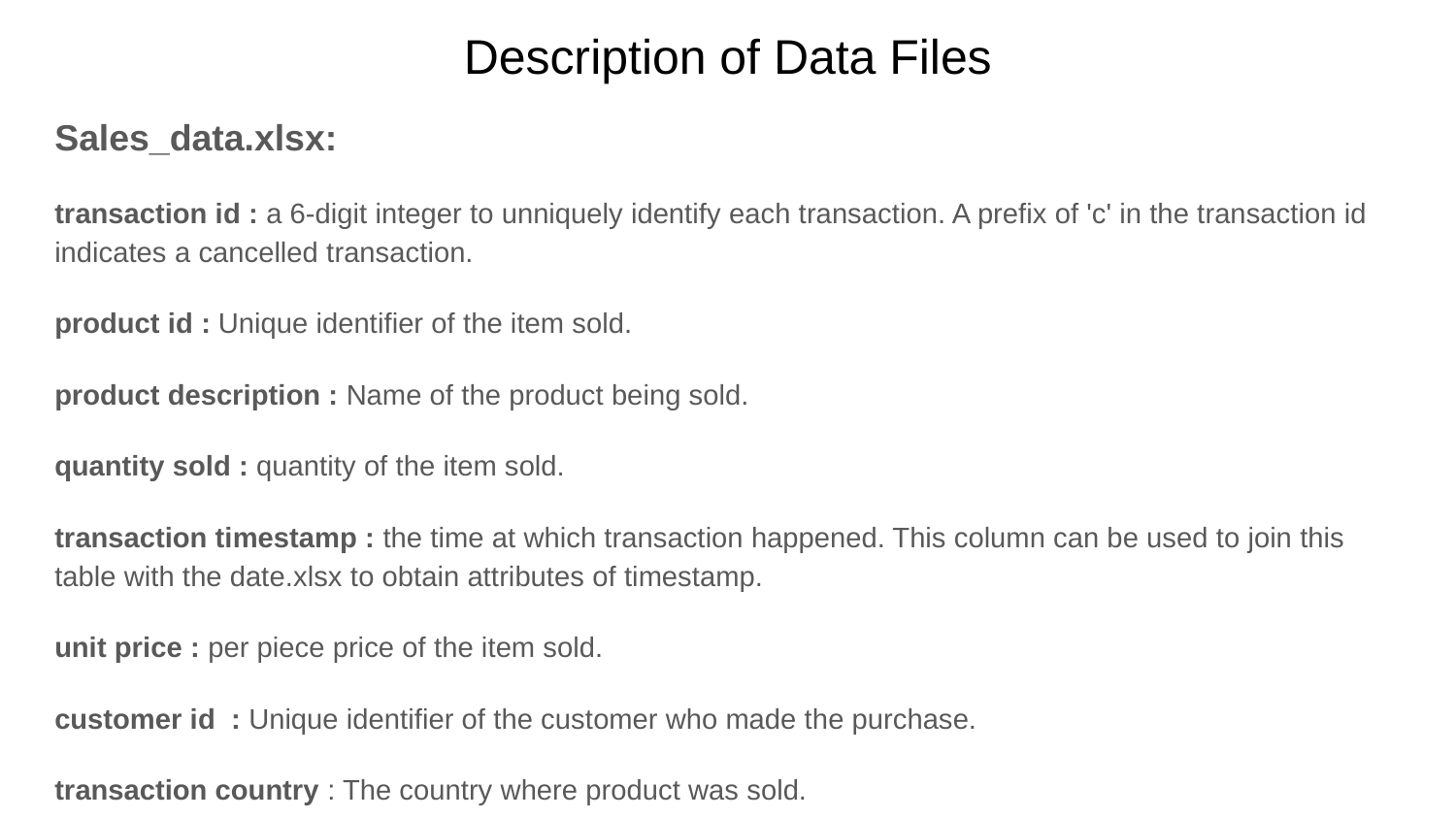

# Description of Data Files
Sales_data.xlsx:
transaction id : a 6-digit integer to unniquely identify each transaction. A prefix of 'c' in the transaction id indicates a cancelled transaction.
product id : Unique identifier of the item sold.
product description : Name of the product being sold.
quantity sold : quantity of the item sold.
transaction timestamp : the time at which transaction happened. This column can be used to join this table with the date.xlsx to obtain attributes of timestamp.
unit price : per piece price of the item sold.
customer id  : Unique identifier of the customer who made the purchase.
transaction country : The country where product was sold.